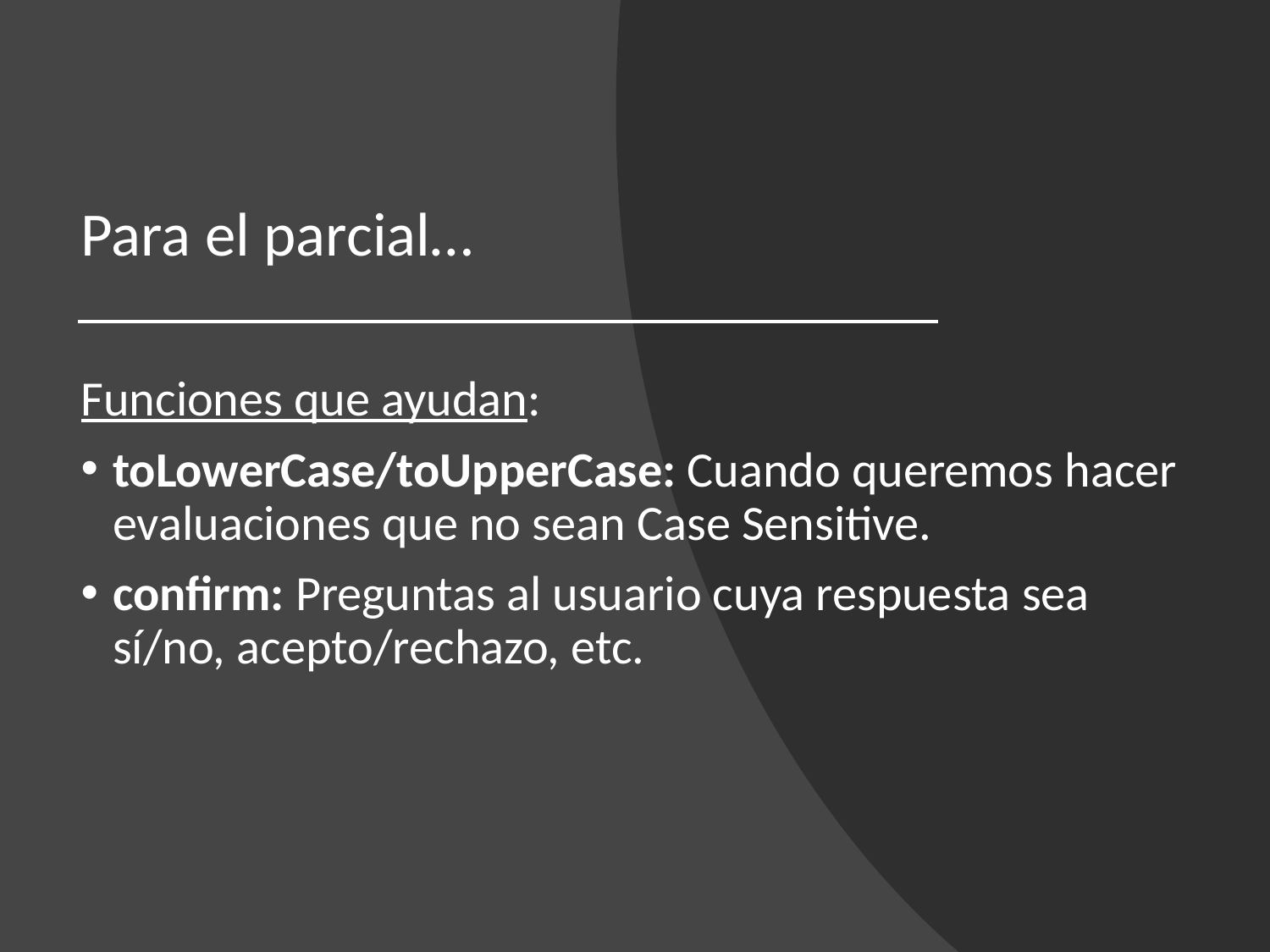

# Para el parcial…
Funciones que ayudan:
toLowerCase/toUpperCase: Cuando queremos hacer evaluaciones que no sean Case Sensitive.
confirm: Preguntas al usuario cuya respuesta sea sí/no, acepto/rechazo, etc.